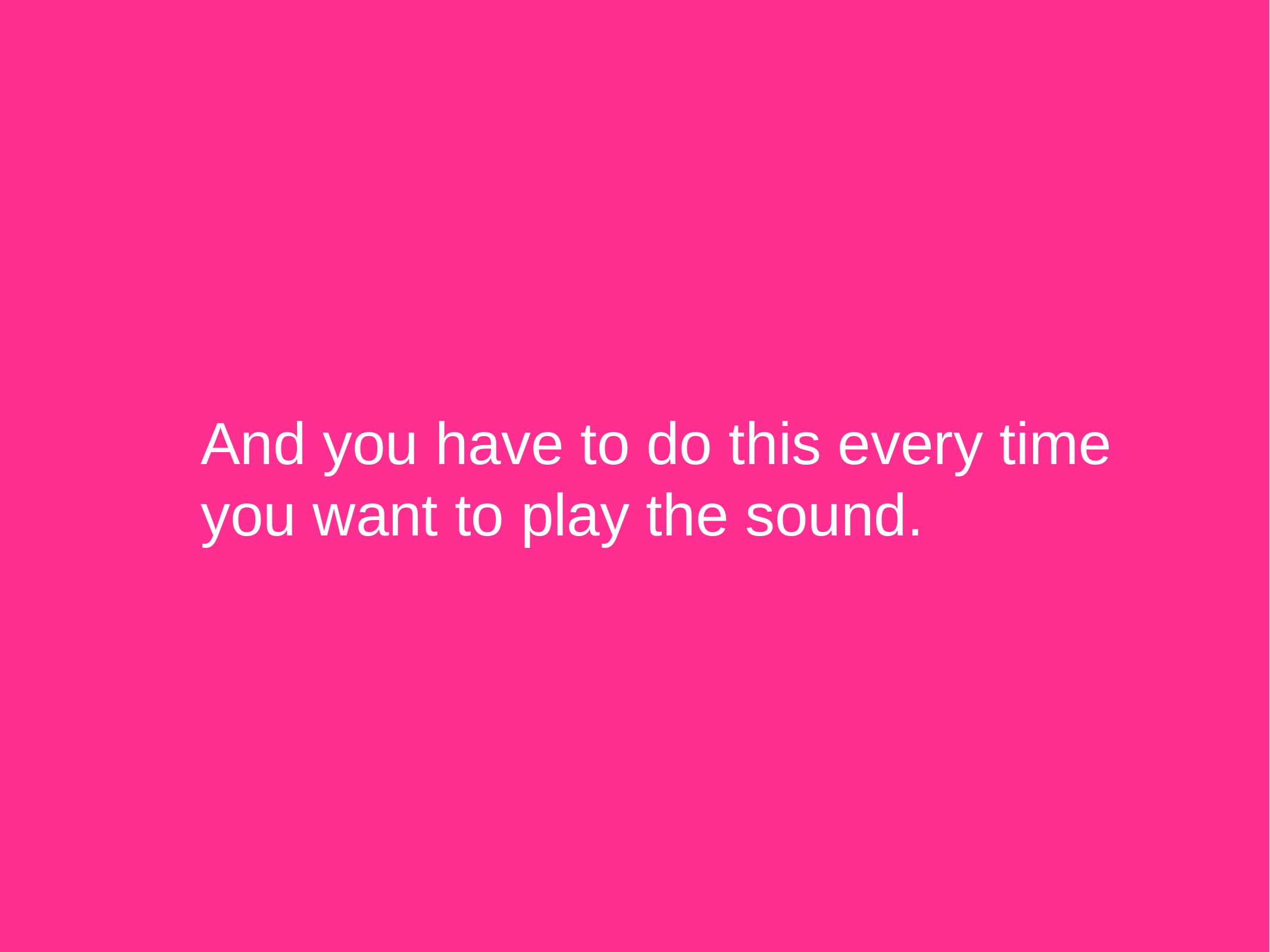

And you have to do this every time
you want to play the sound.